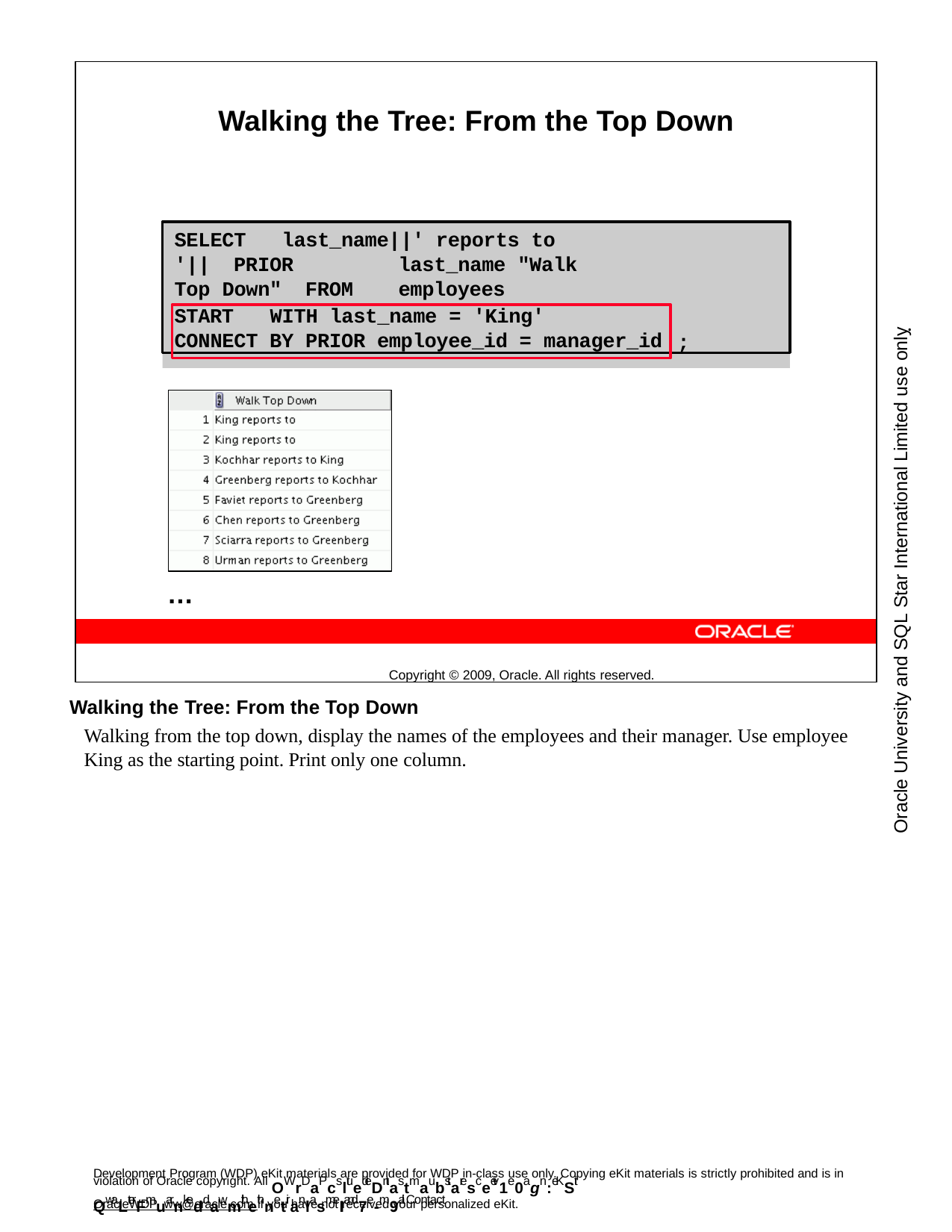

Walking the Tree: From the Top Down

…

Copyright © 2009, Oracle. All rights reserved.

SELECT	last_name||' reports to '||  PRIOR	last_name "Walk Top Down"  FROM	employees

;
START
WITH last_name = 'King'

Oracle University and SQL Star International Limited use onlyฺ
CONNECT BY PRIOR employee_id = manager_id

Walking the Tree: From the Top Down
Walking from the top down, display the names of the employees and their manager. Use employee  King as the starting point. Print only one column.
Development Program (WDP) eKit materials are provided for WDP in-class use only. Copying eKit materials is strictly prohibited and is in
violation of Oracle copyright. All OWrDaPcsltuedeDntas tmaubstaresceeiv1e0agn :eKSit QwaLterFmuarnkeddawmithethnetiranlasmeIIand7e-m9ail.  Contact
OracleWDP_ww@oracle.com if you have not received your personalized eKit.